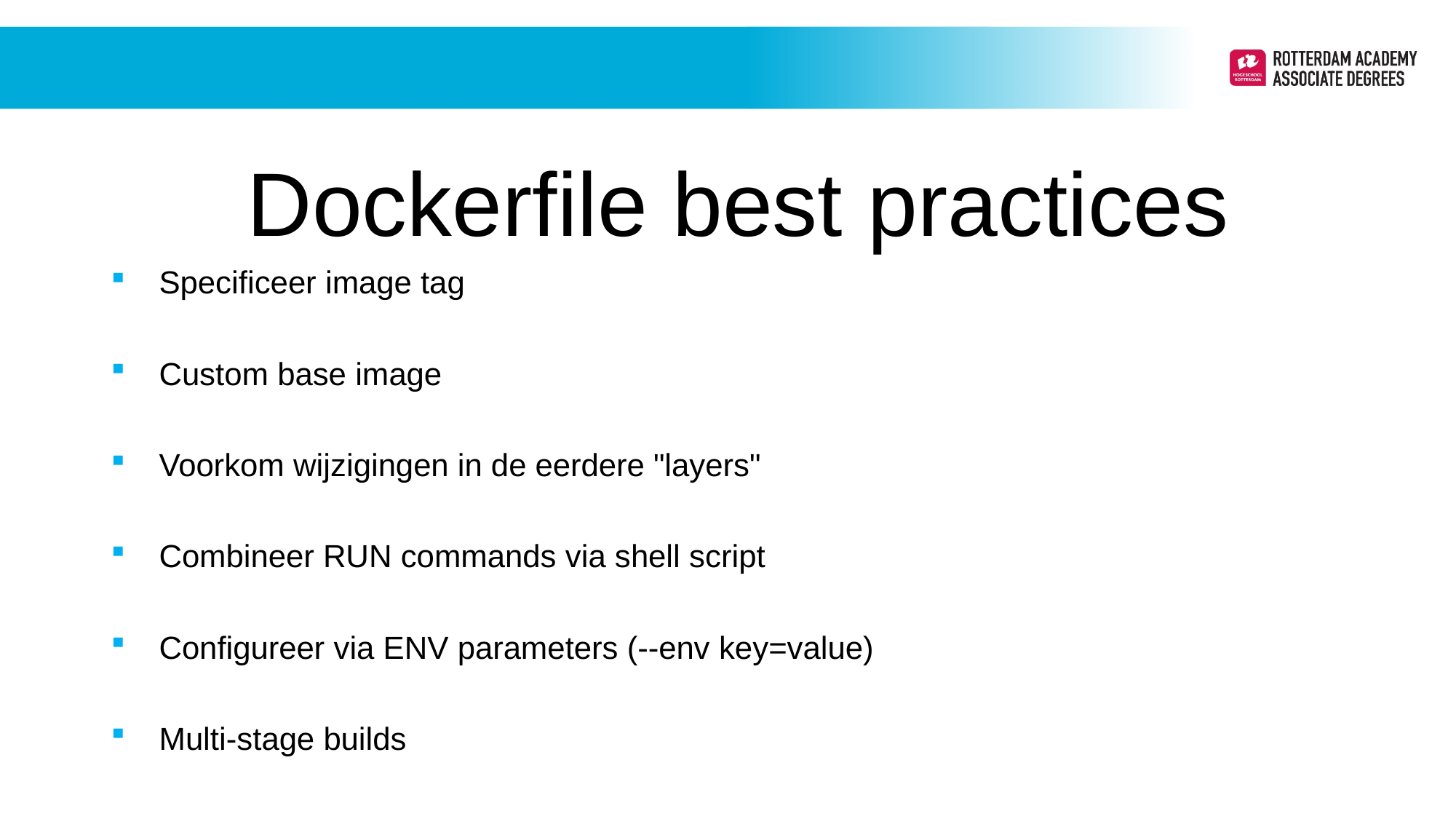

Dockerfile best practices
Specificeer image tag

Custom base image

Voorkom wijzigingen in de eerdere "layers"

Combineer RUN commands via shell script

Configureer via ENV parameters (--env key=value)

Multi-stage builds

Periode 1
Periode 1